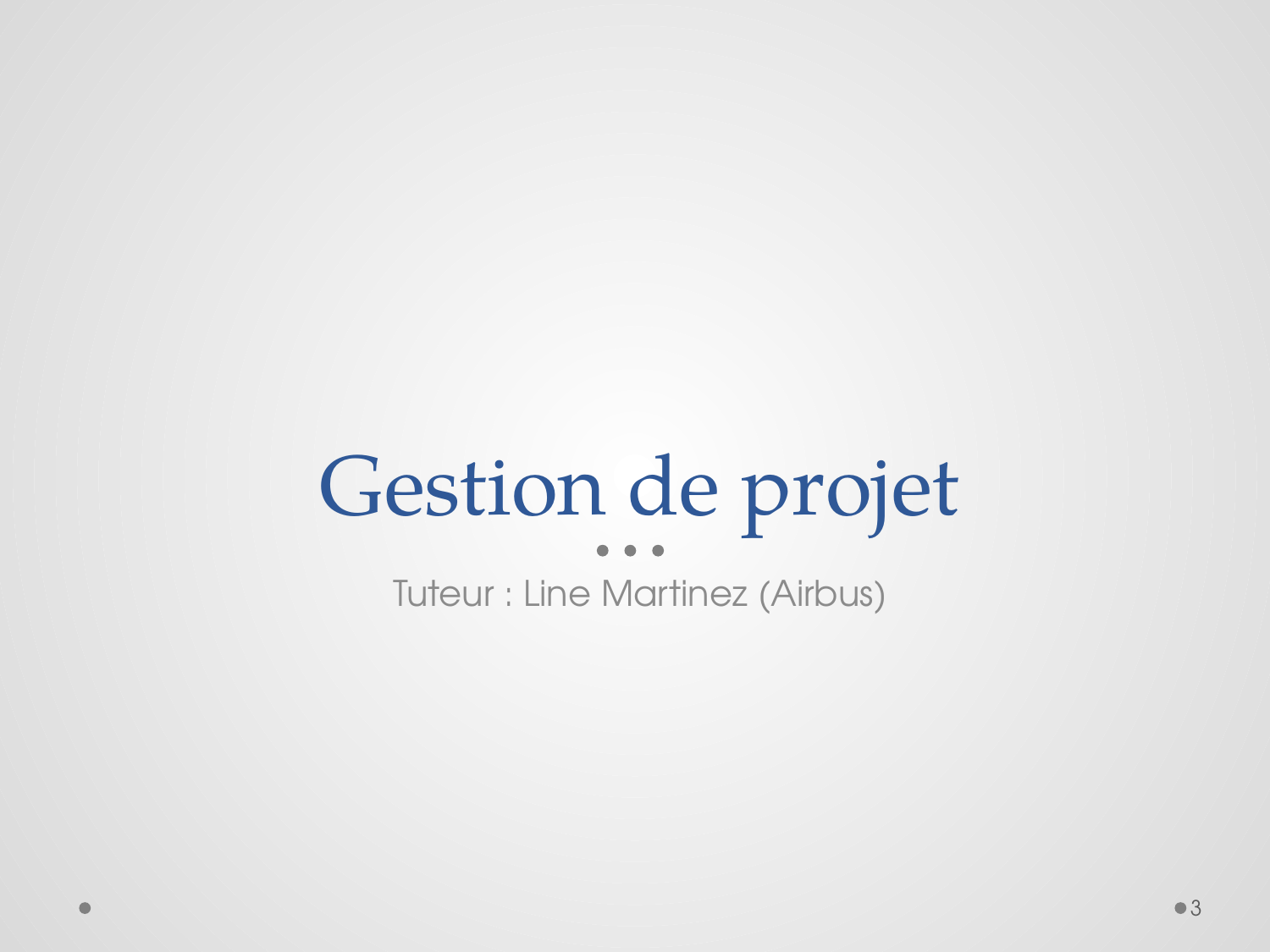

# Gestion de projet
Tuteur : Line Martinez (Airbus)
3